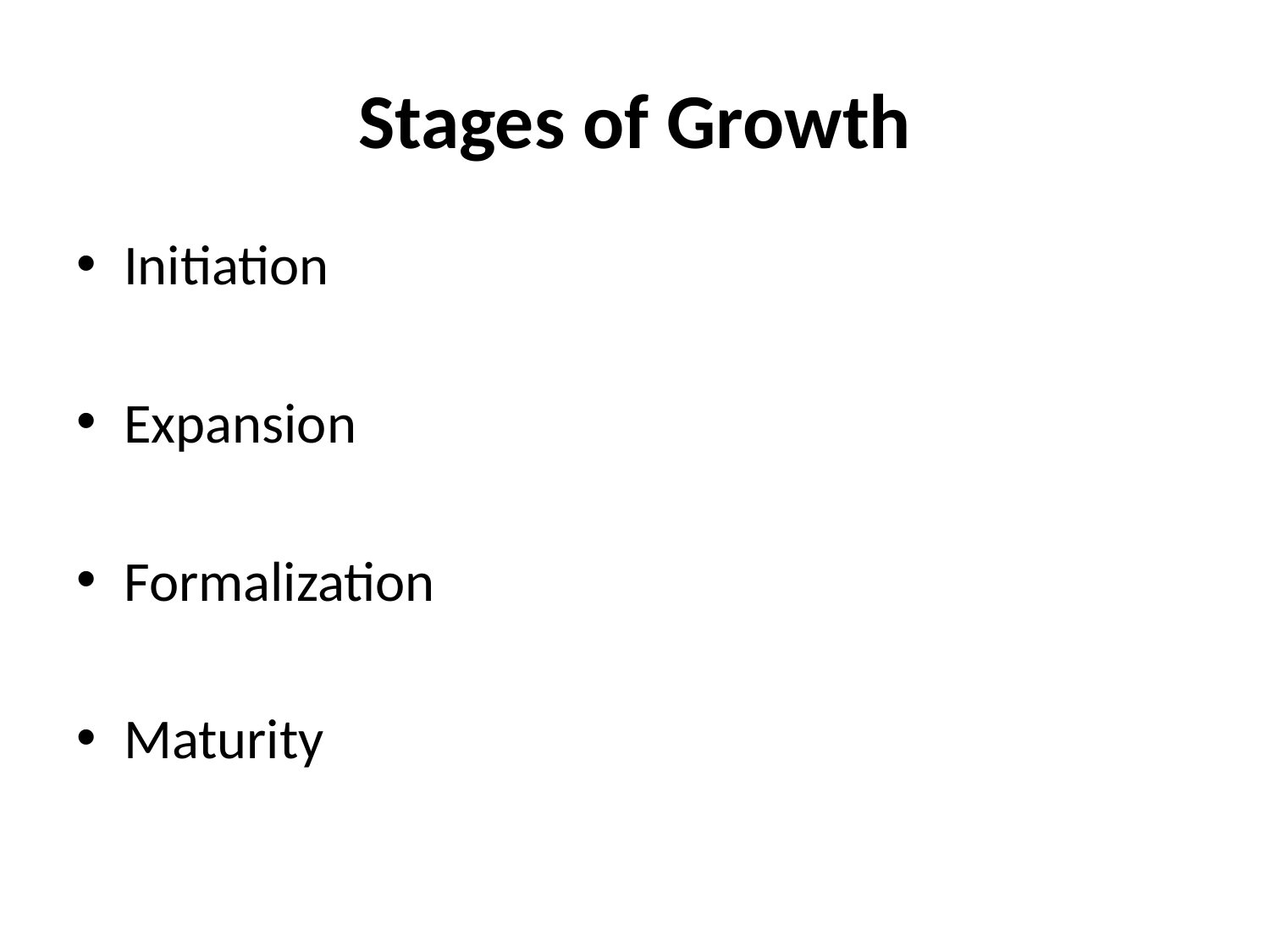

# Stages of Growth
Initiation

Expansion

Formalization

Maturity

8